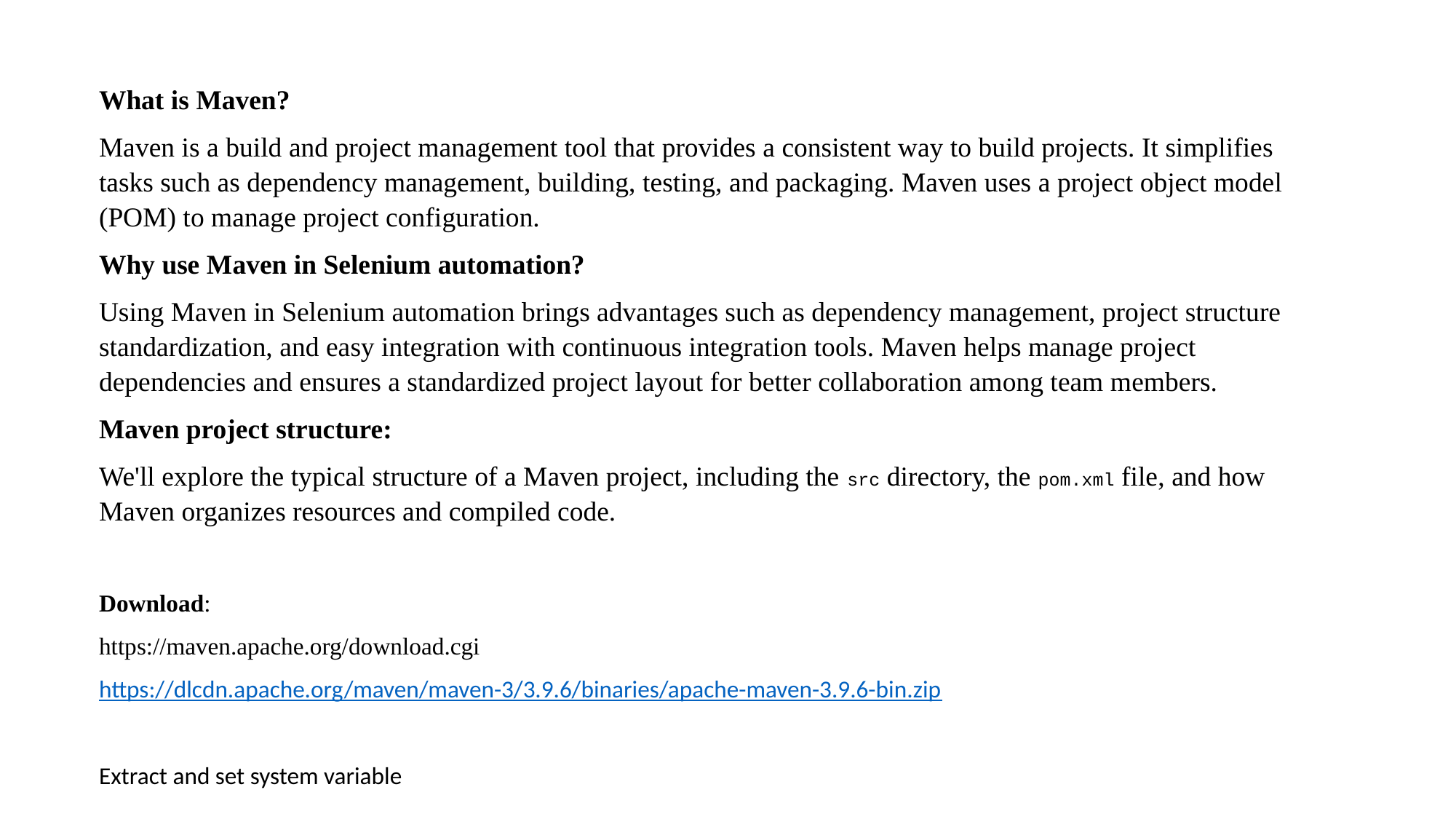

What is Maven?
Maven is a build and project management tool that provides a consistent way to build projects. It simplifies tasks such as dependency management, building, testing, and packaging. Maven uses a project object model (POM) to manage project configuration.
Why use Maven in Selenium automation?
Using Maven in Selenium automation brings advantages such as dependency management, project structure standardization, and easy integration with continuous integration tools. Maven helps manage project dependencies and ensures a standardized project layout for better collaboration among team members.
Maven project structure:
We'll explore the typical structure of a Maven project, including the src directory, the pom.xml file, and how Maven organizes resources and compiled code.

Download:
https://maven.apache.org/download.cgi
https://dlcdn.apache.org/maven/maven-3/3.9.6/binaries/apache-maven-3.9.6-bin.zip

Extract and set system variable